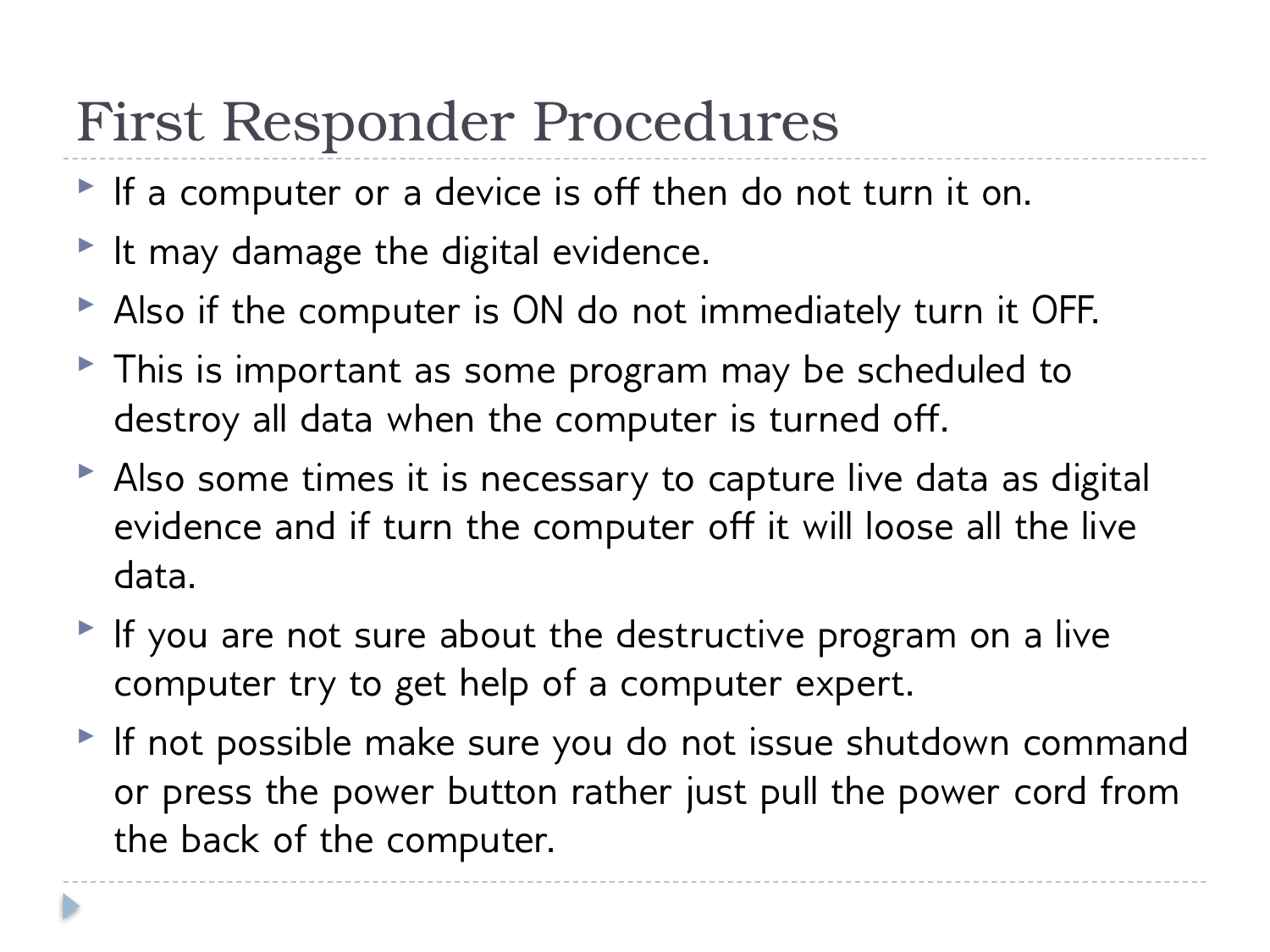

# First Responder Procedures
If a computer or a device is off then do not turn it on.
It may damage the digital evidence.
Also if the computer is ON do not immediately turn it OFF.
This is important as some program may be scheduled to destroy all data when the computer is turned off.
Also some times it is necessary to capture live data as digital evidence and if turn the computer off it will loose all the live data.
If you are not sure about the destructive program on a live computer try to get help of a computer expert.
If not possible make sure you do not issue shutdown command or press the power button rather just pull the power cord from the back of the computer.